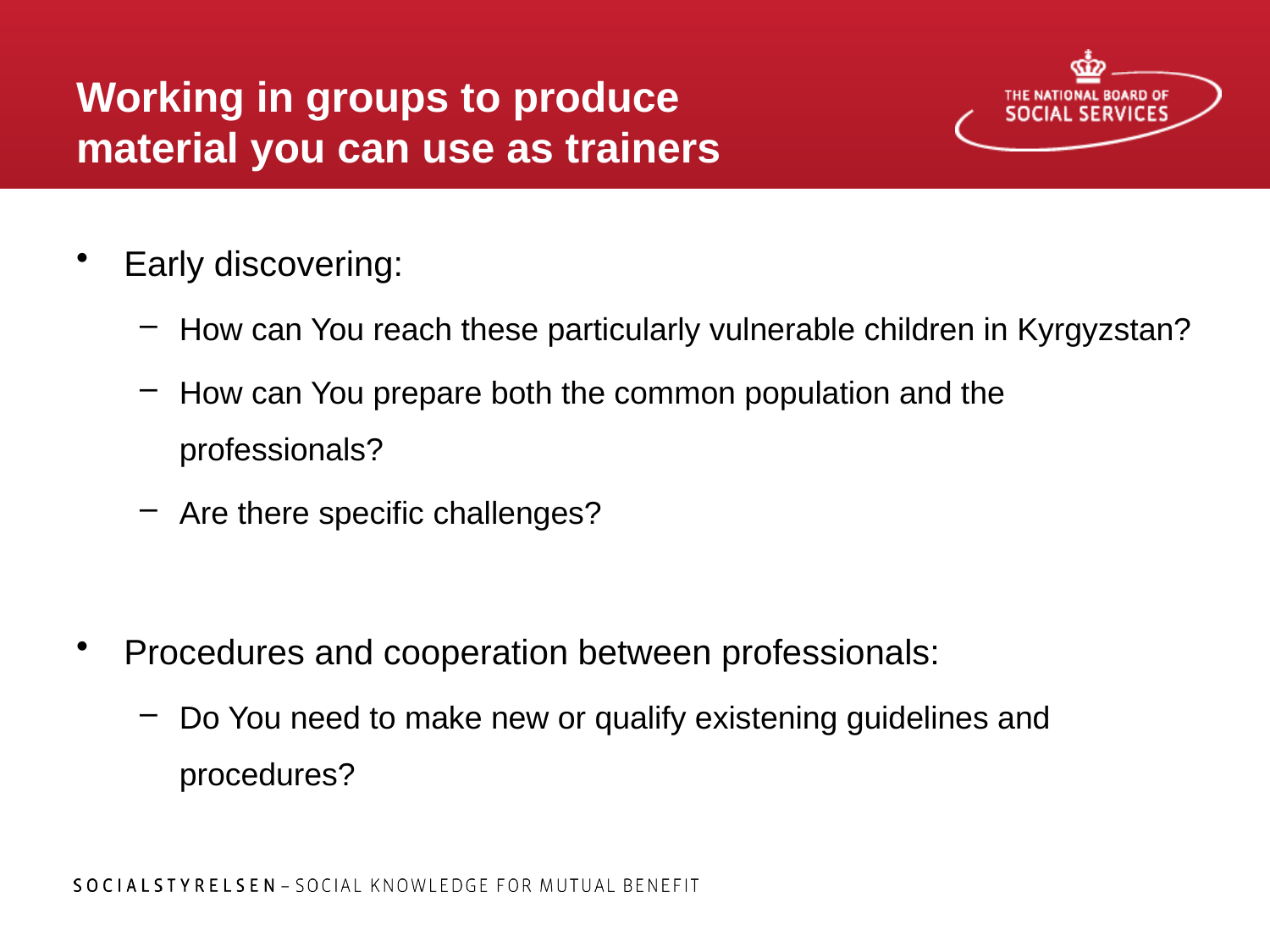

# Working in groups to produce material you can use as trainers
Early discovering:
How can You reach these particularly vulnerable children in Kyrgyzstan?
How can You prepare both the common population and the professionals?
Are there specific challenges?

Procedures and cooperation between professionals:
Do You need to make new or qualify existening guidelines and procedures?